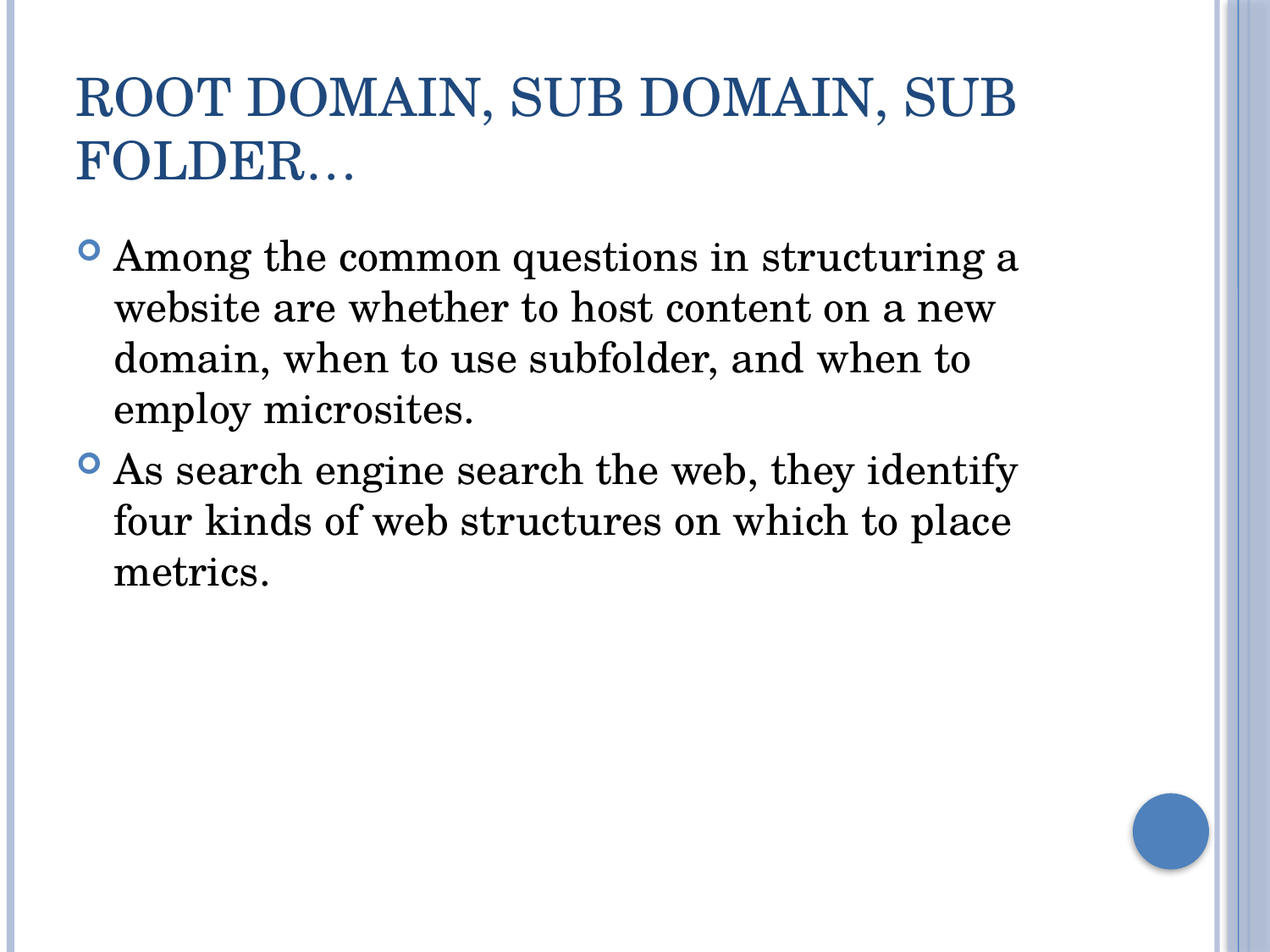

# Root domain, sub domain, sub folder…
Among the common questions in structuring a website are whether to host content on a new domain, when to use subfolder, and when to employ microsites.
As search engine search the web, they identify four kinds of web structures on which to place metrics.